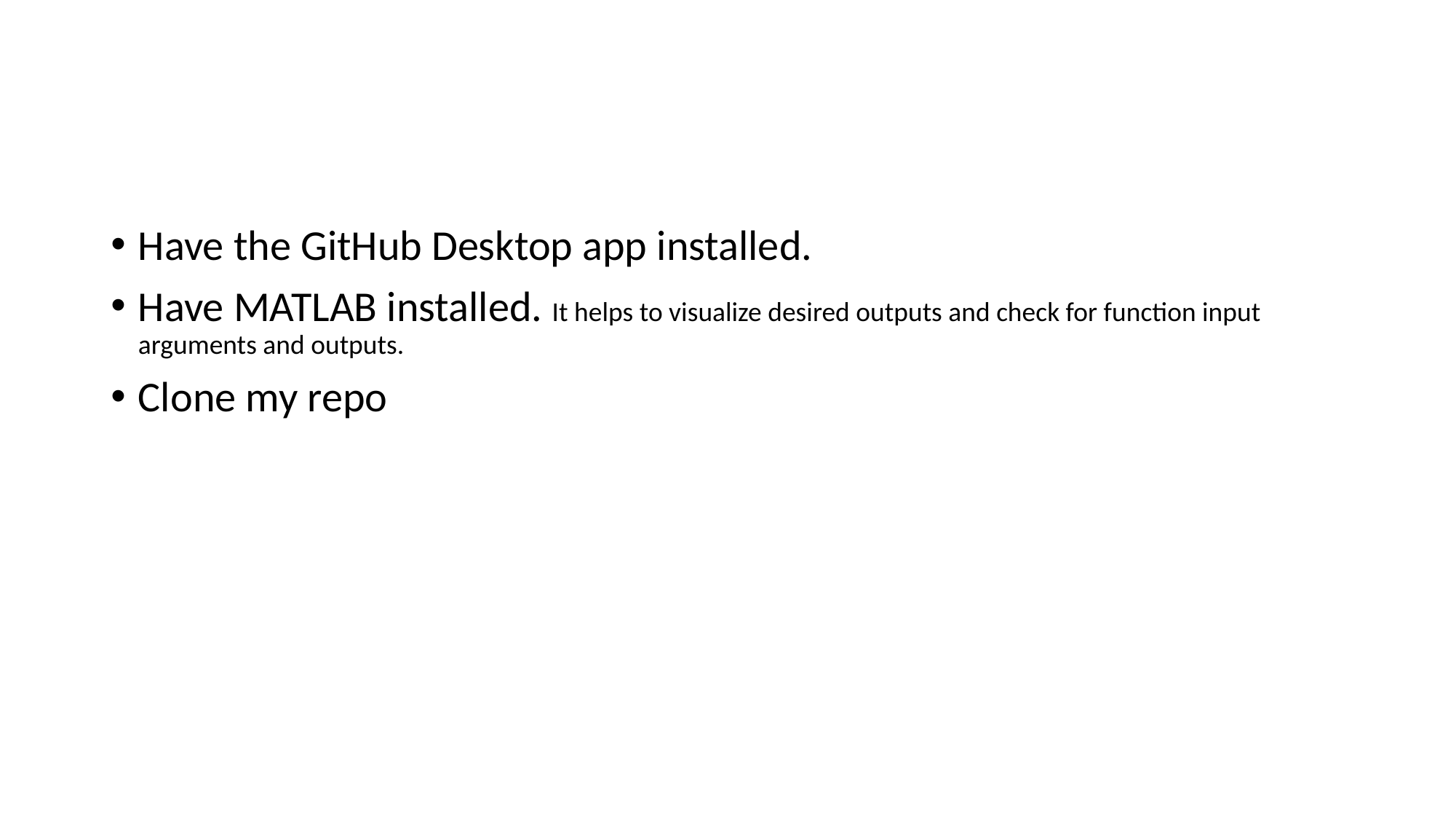

#
Have the GitHub Desktop app installed.
Have MATLAB installed. It helps to visualize desired outputs and check for function input arguments and outputs.
Clone my repo